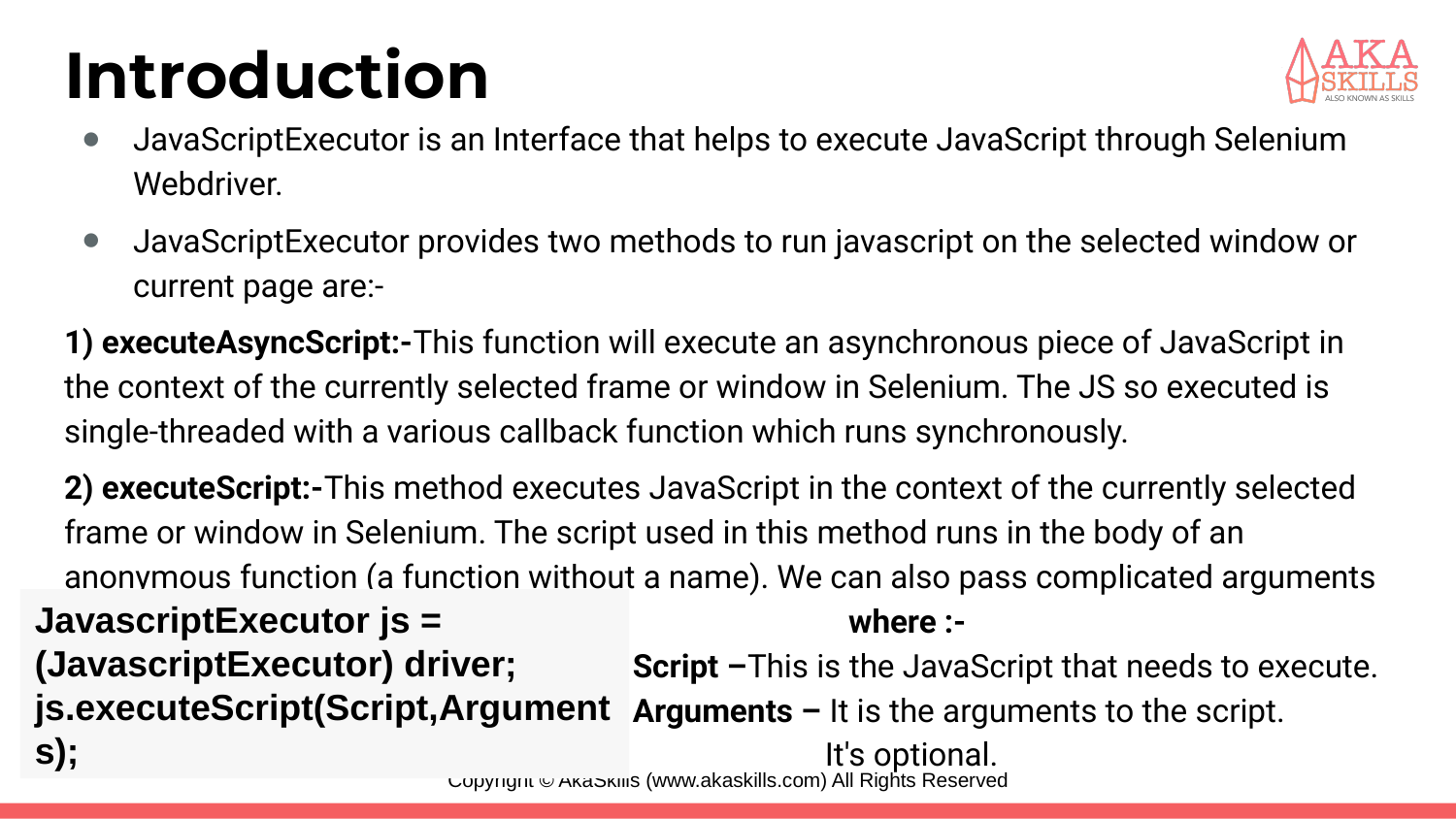

# Introduction
JavaScriptExecutor is an Interface that helps to execute JavaScript through Selenium Webdriver.
JavaScriptExecutor provides two methods to run javascript on the selected window or current page are:-
1) executeAsyncScript:-This function will execute an asynchronous piece of JavaScript in the context of the currently selected frame or window in Selenium. The JS so executed is single-threaded with a various callback function which runs synchronously.
2) executeScript:-This method executes JavaScript in the context of the currently selected frame or window in Selenium. The script used in this method runs in the body of an anonymous function (a function without a name). We can also pass complicated arguments to it.                                                                                          where :-
                                                                       Script –This is the JavaScript that needs to execute.
                                                                       Arguments – It is the arguments to the script.
                                                                                               It's optional.

JavascriptExecutor js = (JavascriptExecutor) driver; js.executeScript(Script,Arguments);